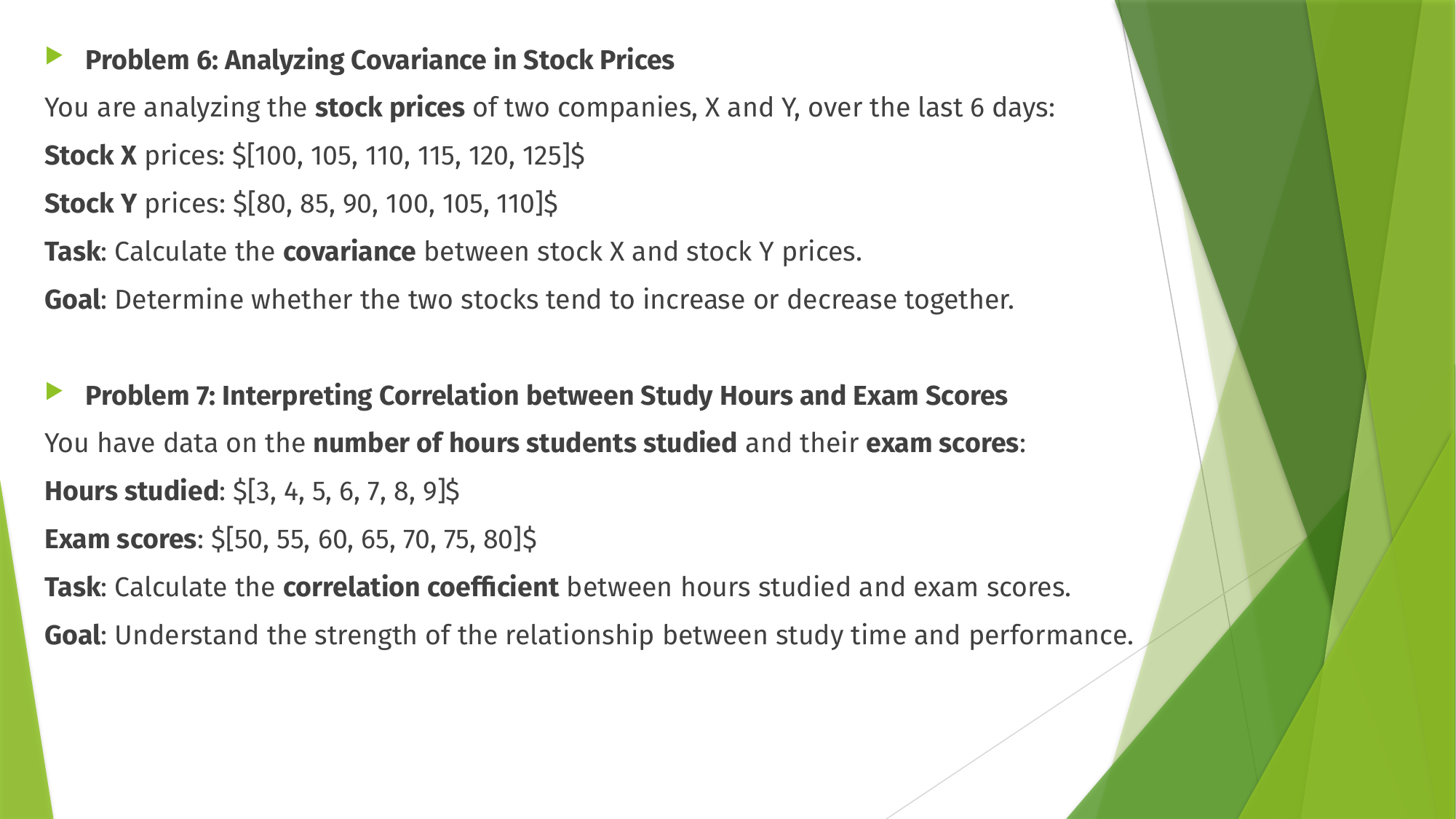

Problem 6: Analyzing Covariance in Stock Prices
You are analyzing the stock prices of two companies, X and Y, over the last 6 days:
Stock X prices: $[100, 105, 110, 115, 120, 125]$
Stock Y prices: $[80, 85, 90, 100, 105, 110]$
Task: Calculate the covariance between stock X and stock Y prices.
Goal: Determine whether the two stocks tend to increase or decrease together.

Problem 7: Interpreting Correlation between Study Hours and Exam Scores
You have data on the number of hours students studied and their exam scores:
Hours studied: $[3, 4, 5, 6, 7, 8, 9]$
Exam scores: $[50, 55, 60, 65, 70, 75, 80]$
Task: Calculate the correlation coefficient between hours studied and exam scores.
Goal: Understand the strength of the relationship between study time and performance.